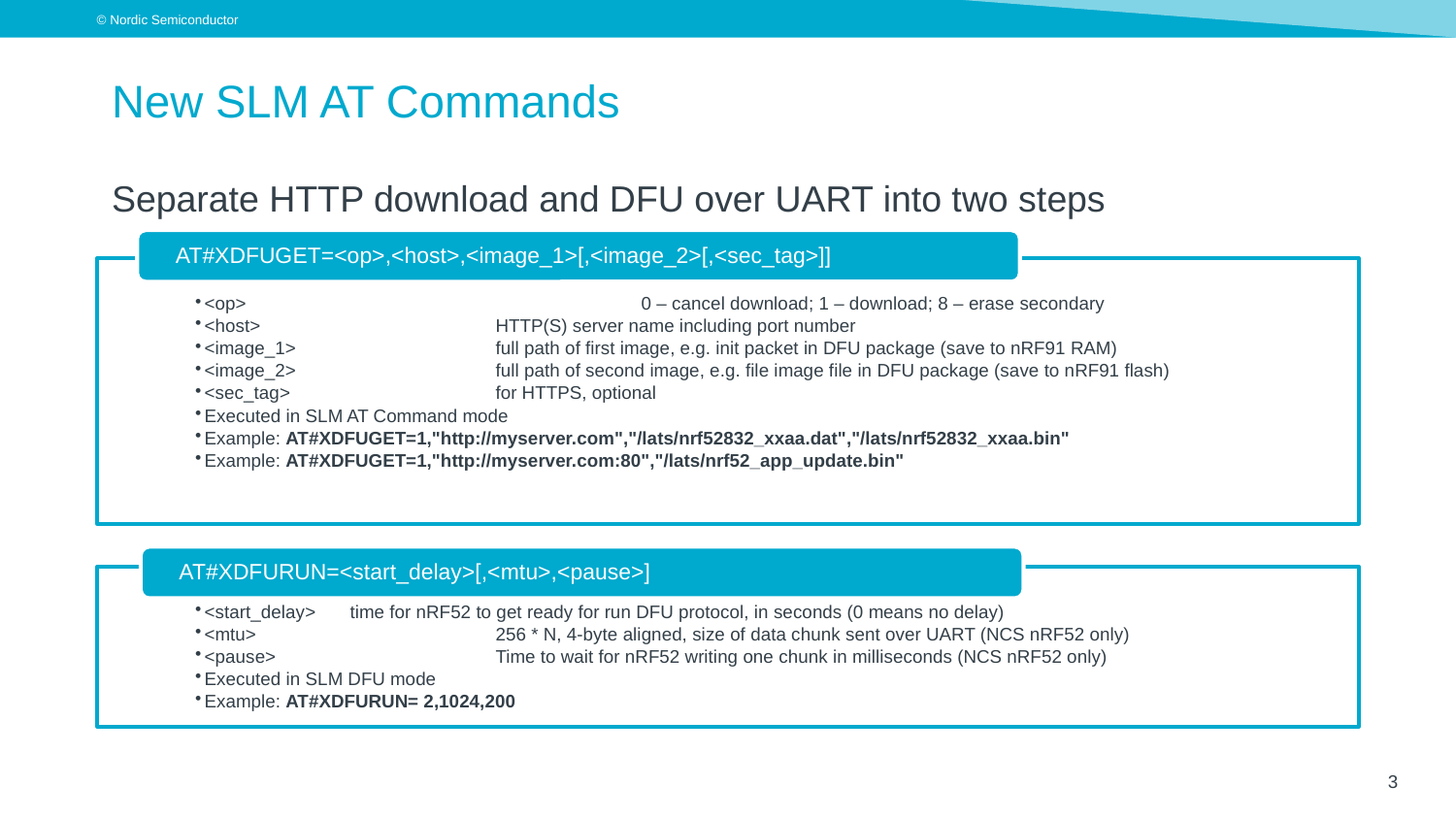

# New SLM AT Commands
Separate HTTP download and DFU over UART into two steps
<op>			0 – cancel download; 1 – download; 8 – erase secondary
<host>		HTTP(S) server name including port number
<image_1> 		full path of first image, e.g. init packet in DFU package (save to nRF91 RAM)
<image_2> 		full path of second image, e.g. file image file in DFU package (save to nRF91 flash)
<sec_tag> 		for HTTPS, optional
Executed in SLM AT Command mode
Example: AT#XDFUGET=1,"http://myserver.com","/lats/nrf52832_xxaa.dat","/lats/nrf52832_xxaa.bin"
Example: AT#XDFUGET=1,"http://myserver.com:80","/lats/nrf52_app_update.bin"
AT#XDFUGET=<op>,<host>,<image_1>[,<image_2>[,<sec_tag>]]
<start_delay>	time for nRF52 to get ready for run DFU protocol, in seconds (0 means no delay)
<mtu>		256 * N, 4-byte aligned, size of data chunk sent over UART (NCS nRF52 only)
<pause>		Time to wait for nRF52 writing one chunk in milliseconds (NCS nRF52 only)
Executed in SLM DFU mode
Example: AT#XDFURUN= 2,1024,200
AT#XDFURUN=<start_delay>[,<mtu>,<pause>]
3